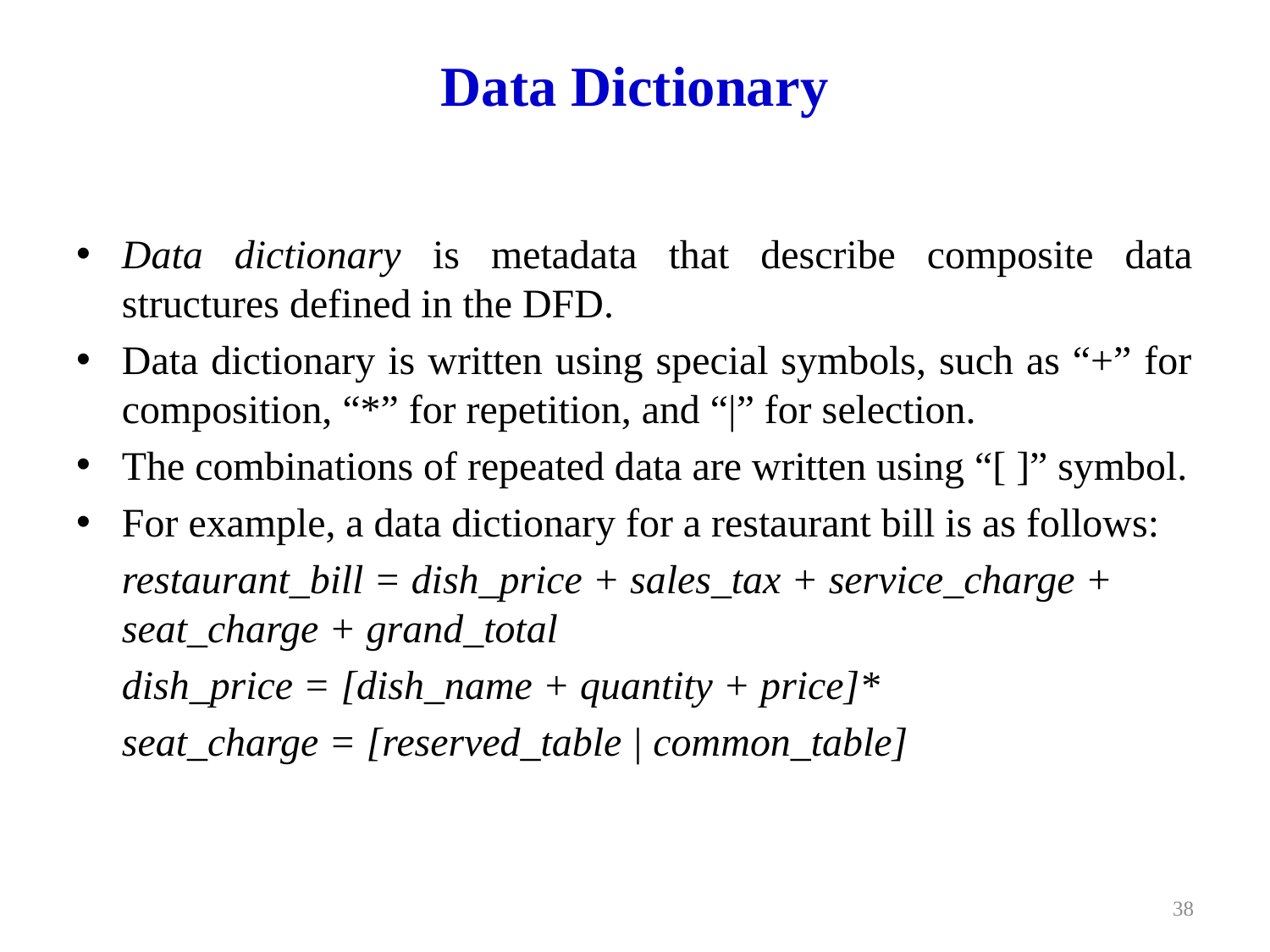

# Data Dictionary
Data dictionary is metadata that describe composite data structures defined in the DFD.
Data dictionary is written using special symbols, such as “+” for composition, “*” for repetition, and “|” for selection.
The combinations of repeated data are written using “[ ]” symbol.
For example, a data dictionary for a restaurant bill is as follows:
	restaurant_bill = dish_price + sales_tax + service_charge + seat_charge + grand_total
	dish_price = [dish_name + quantity + price]*
	seat_charge = [reserved_table | common_table]
38